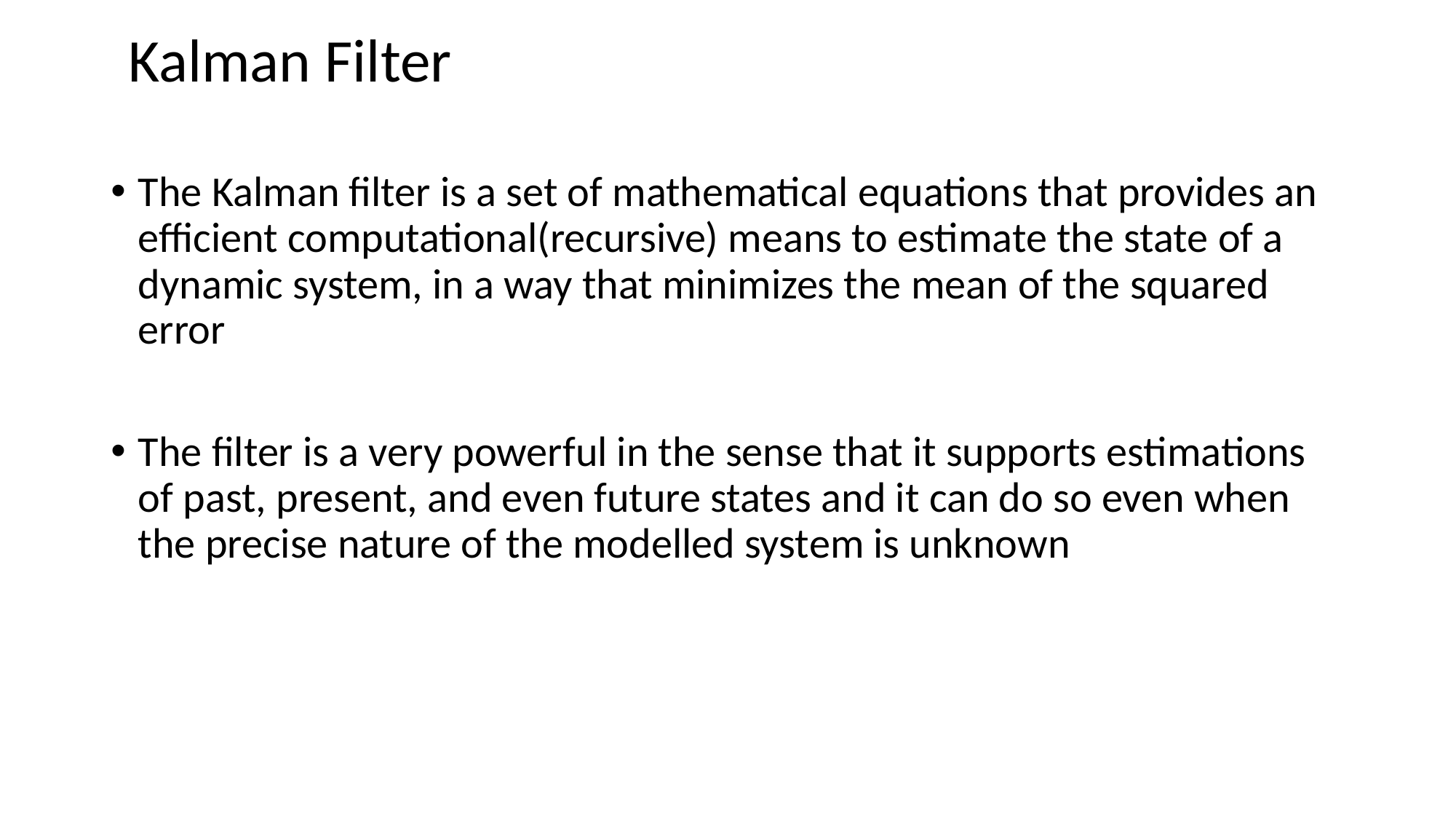

# Kalman Filter
The Kalman filter is a set of mathematical equations that provides an efficient computational(recursive) means to estimate the state of a dynamic system, in a way that minimizes the mean of the squared error

The filter is a very powerful in the sense that it supports estimations of past, present, and even future states and it can do so even when the precise nature of the modelled system is unknown